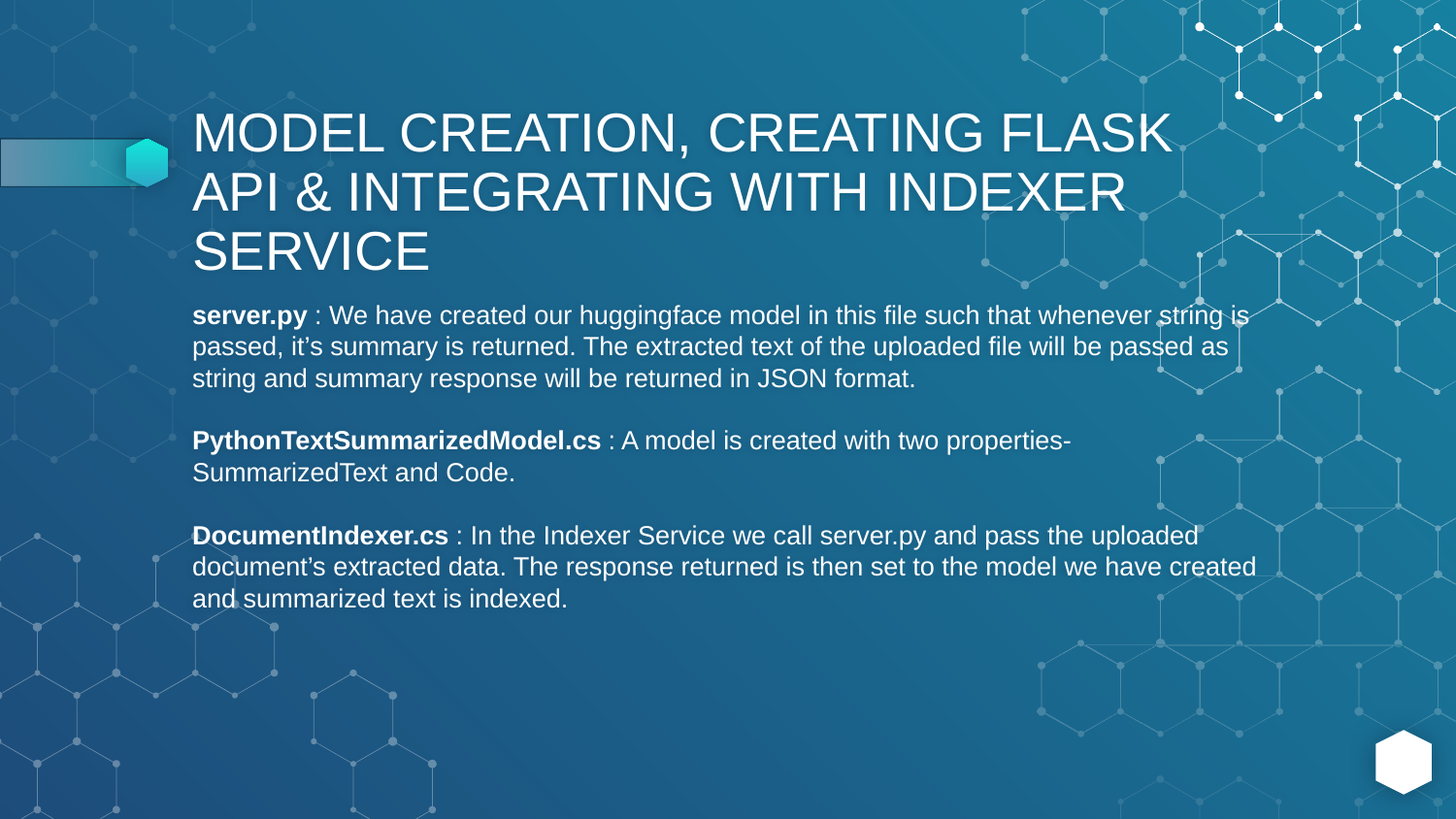

# MODEL CREATION, CREATING FLASK API & INTEGRATING WITH INDEXER SERVICE

server.py : We have created our huggingface model in this file such that whenever string is passed, it’s summary is returned. The extracted text of the uploaded file will be passed as string and summary response will be returned in JSON format.

PythonTextSummarizedModel.cs : A model is created with two properties-   SummarizedText and Code.

DocumentIndexer.cs : In the Indexer Service we call server.py and pass the uploaded document’s extracted data. The response returned is then set to the model we have created and summarized text is indexed.